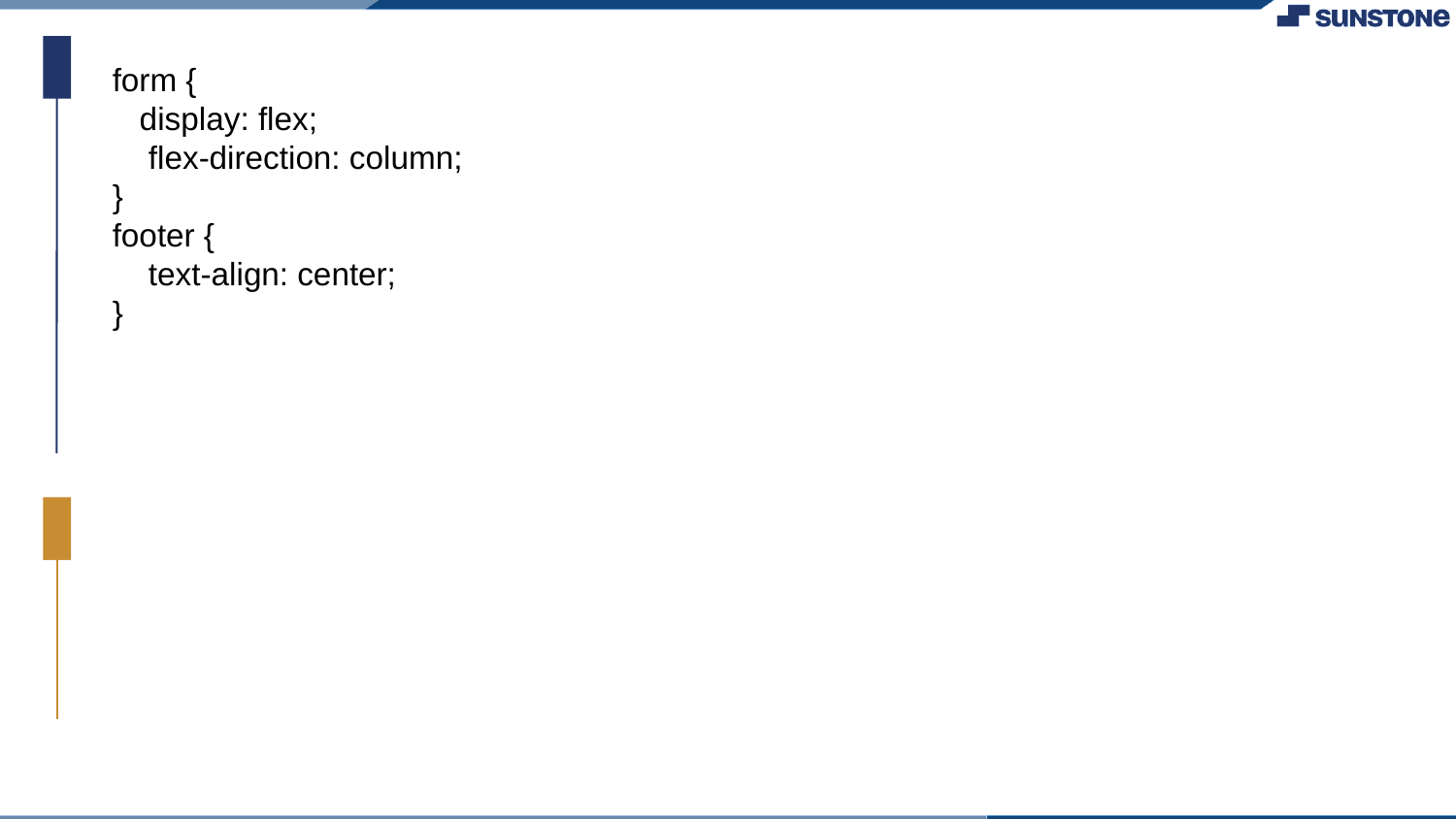

form {
   display: flex;
    flex-direction: column;
}
footer {
    text-align: center;
}